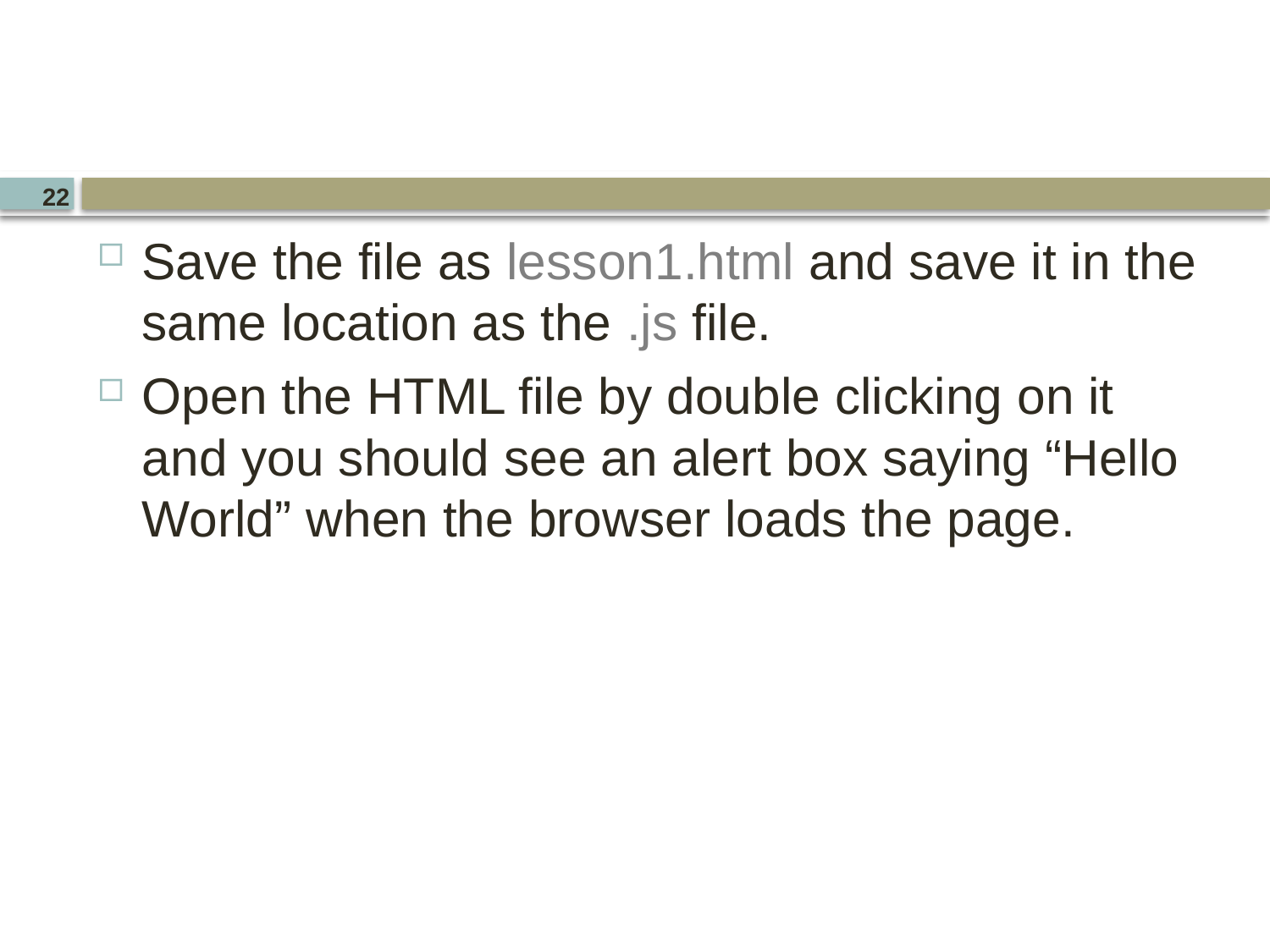

#
22
Save the file as lesson1.html and save it in the same location as the .js file.
Open the HTML file by double clicking on it and you should see an alert box saying “Hello World” when the browser loads the page.